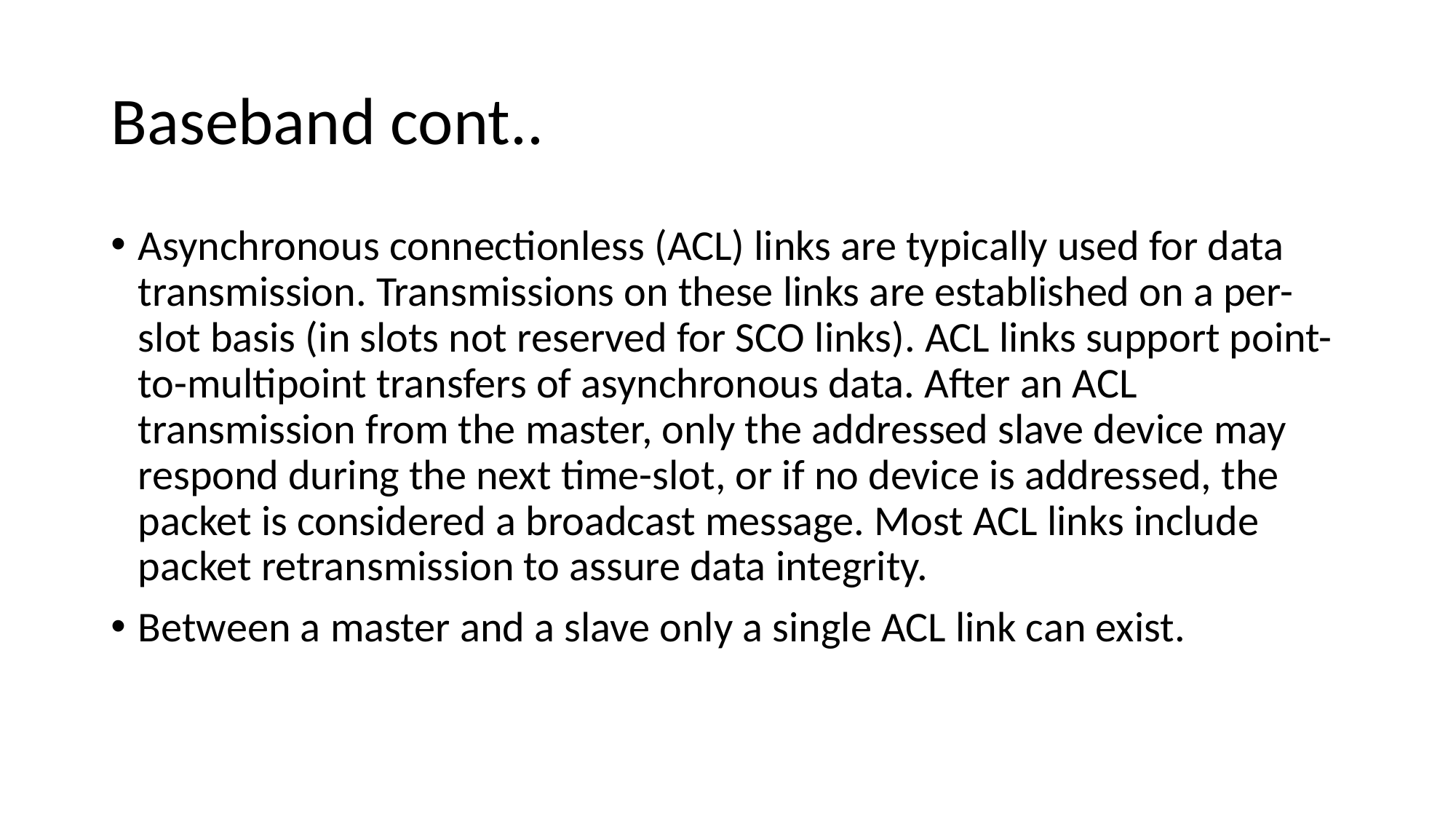

# Baseband cont..
Asynchronous connectionless (ACL) links are typically used for data transmission. Transmissions on these links are established on a per-slot basis (in slots not reserved for SCO links). ACL links support point-to-multipoint transfers of asynchronous data. After an ACL transmission from the master, only the addressed slave device may respond during the next time-slot, or if no device is addressed, the packet is considered a broadcast message. Most ACL links include packet retransmission to assure data integrity.
Between a master and a slave only a single ACL link can exist.